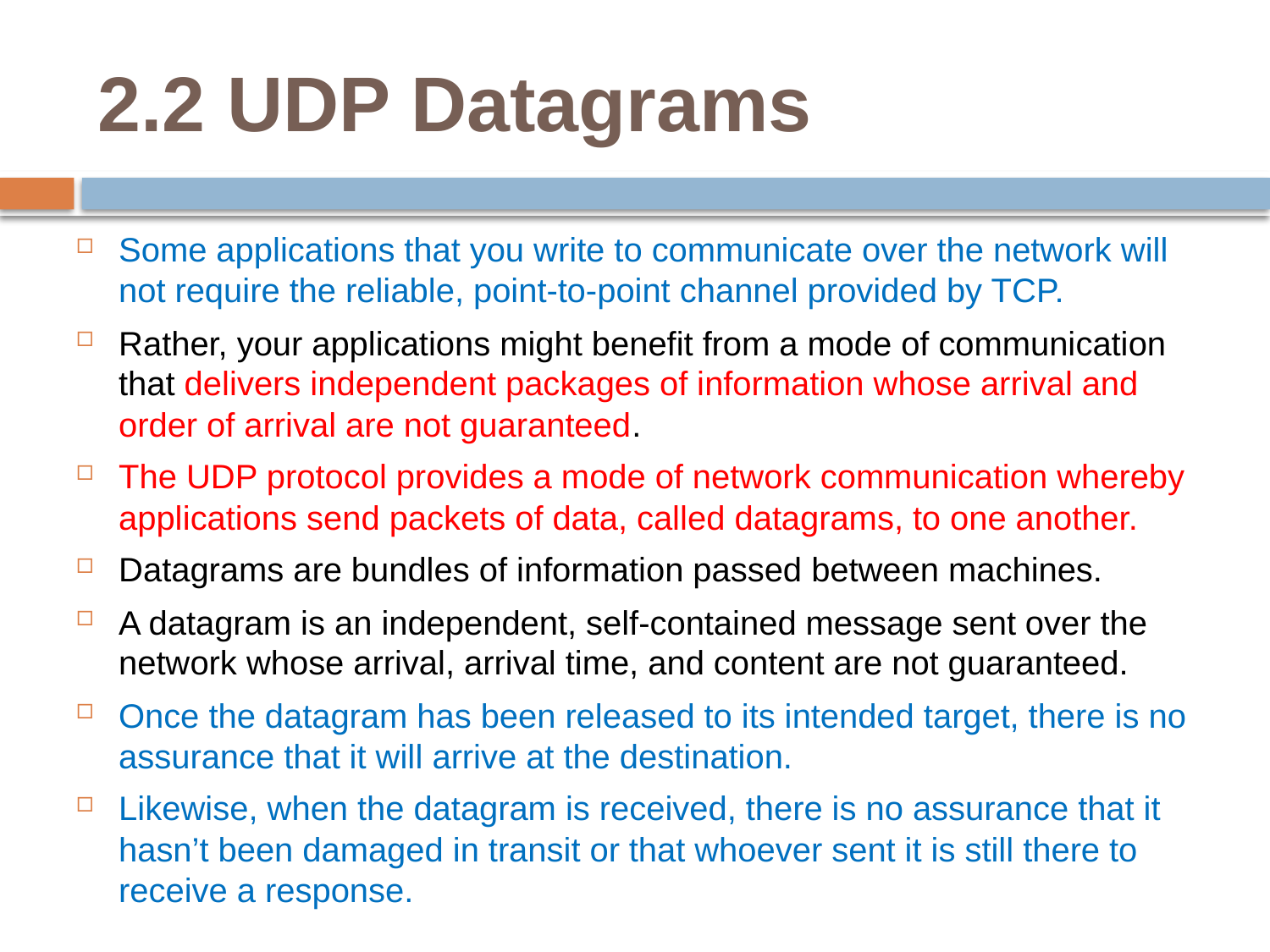

# 2.2 UDP Datagrams
Some applications that you write to communicate over the network will not require the reliable, point-to-point channel provided by TCP.
Rather, your applications might benefit from a mode of communication that delivers independent packages of information whose arrival and order of arrival are not guaranteed.
The UDP protocol provides a mode of network communication whereby applications send packets of data, called datagrams, to one another.
Datagrams are bundles of information passed between machines.
A datagram is an independent, self-contained message sent over the network whose arrival, arrival time, and content are not guaranteed.
Once the datagram has been released to its intended target, there is no assurance that it will arrive at the destination.
Likewise, when the datagram is received, there is no assurance that it hasn’t been damaged in transit or that whoever sent it is still there to receive a response.